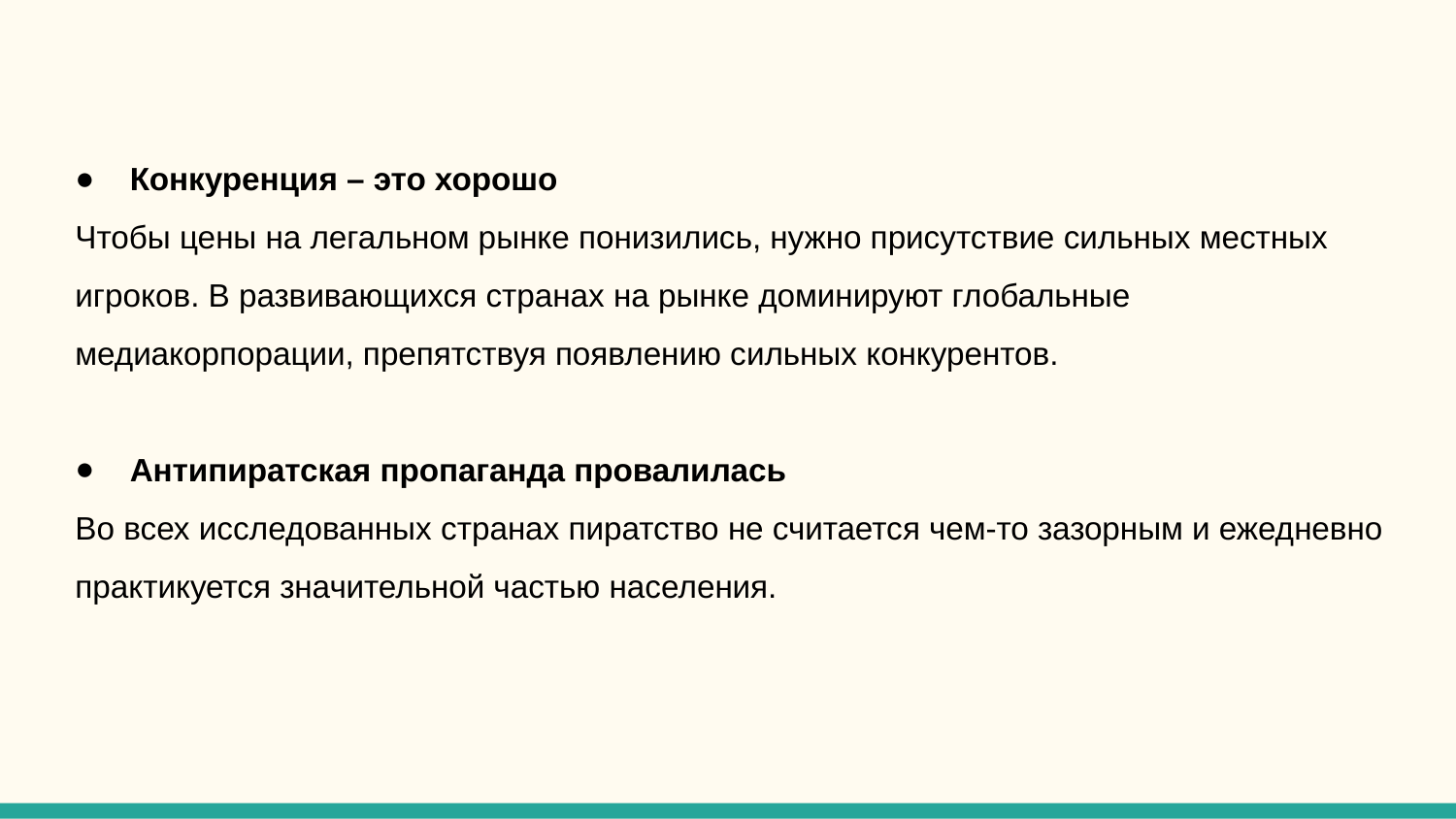

Конкуренция – это хорошо
Чтобы цены на легальном рынке понизились, нужно присутствие сильных местных игроков. В развивающихся странах на рынке доминируют глобальные медиакорпорации, препятствуя появлению сильных конкурентов.
Антипиратская пропаганда провалилась
Во всех исследованных странах пиратство не считается чем-то зазорным и ежедневно практикуется значительной частью населения.